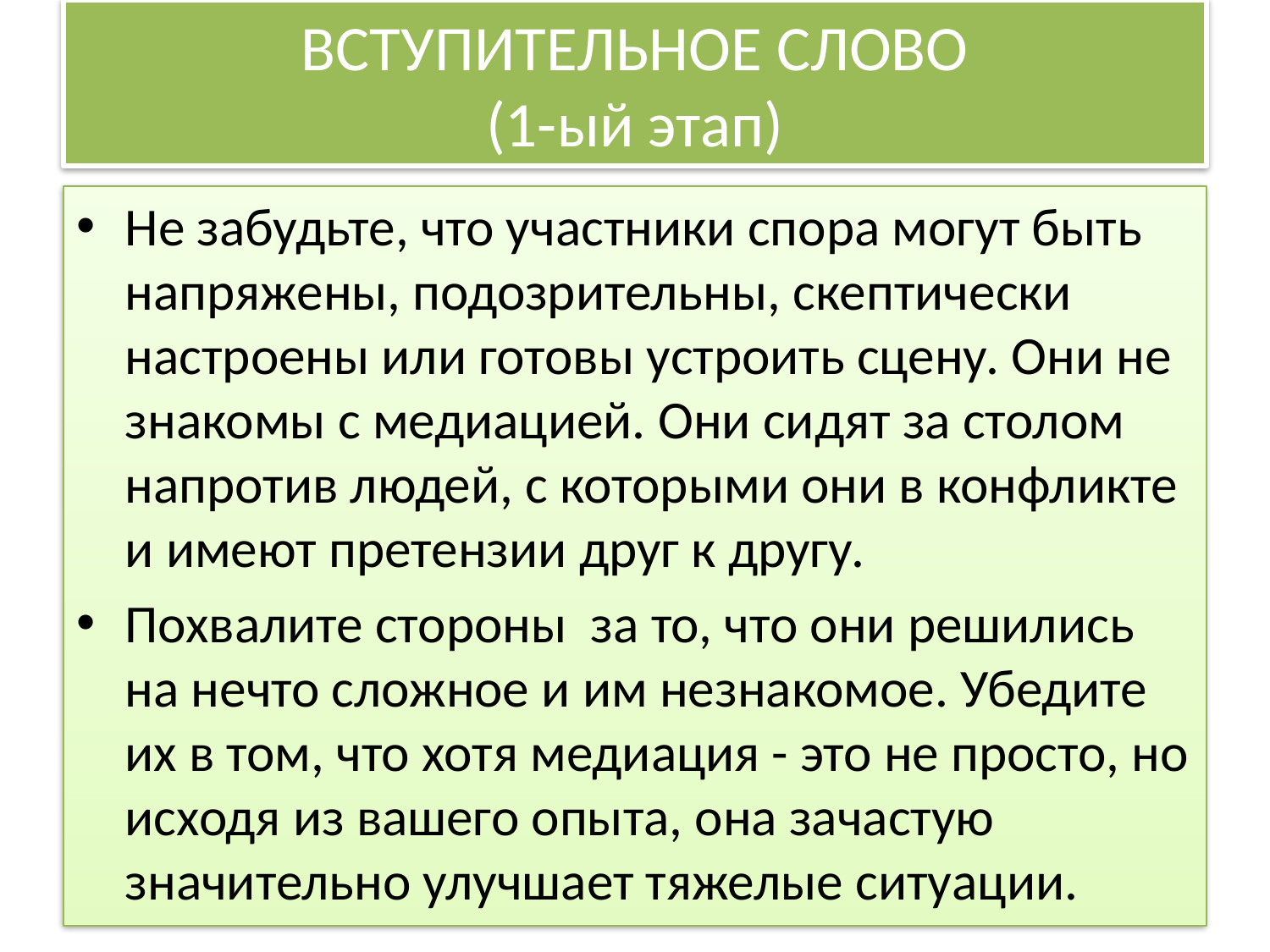

# ВСТУПИТЕЛЬНОЕ СЛОВО (1-ый этап)
Не забудьте, что участники спора могут быть напряжены, подозрительны, скептически настроены или готовы устроить сцену. Они не знакомы с медиацией. Они сидят за столом напротив людей, с которыми они в конфликте и имеют претензии друг к другу.
Похвалите стороны  за то, что они решились на нечто сложное и им незнакомое. Убедите их в том, что хотя медиация - это не просто, но исходя из вашего опыта, она зачастую значительно улучшает тяжелые ситуации.